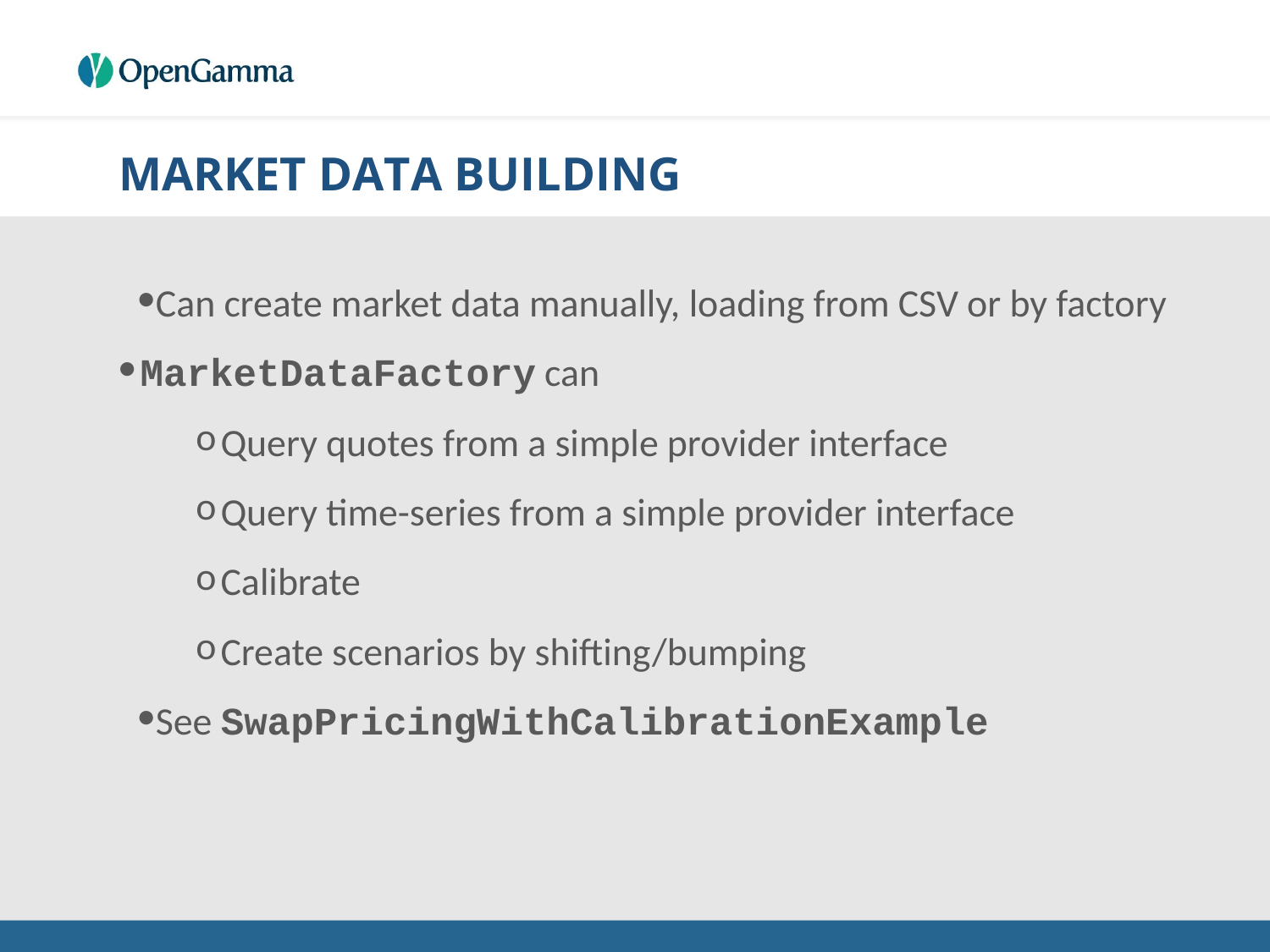

# MARKET DATA BUILDING
Can create market data manually, loading from CSV or by factory
MarketDataFactory can
Query quotes from a simple provider interface
Query time-series from a simple provider interface
Calibrate
Create scenarios by shifting/bumping
See SwapPricingWithCalibrationExample